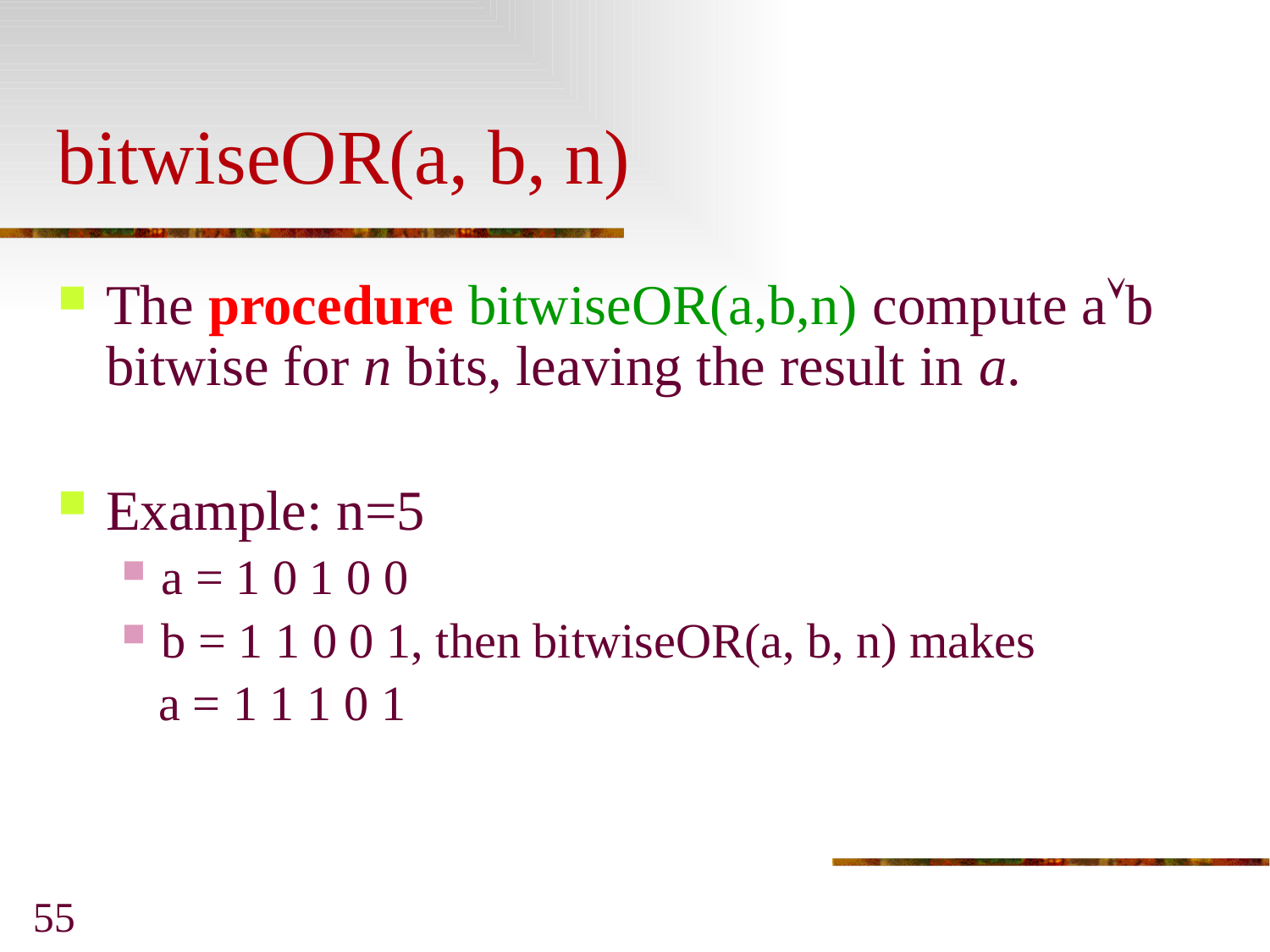

# bitwiseOR(a, b, n)
The procedure bitwiseOR(a,b,n) compute a∨b bitwise for n bits, leaving the result in a.

Example: n=5
a = 1 0 1 0 0
b = 1 1 0 0 1, then bitwiseOR(a, b, n) makes
   a = 1 1 1 0 1
55